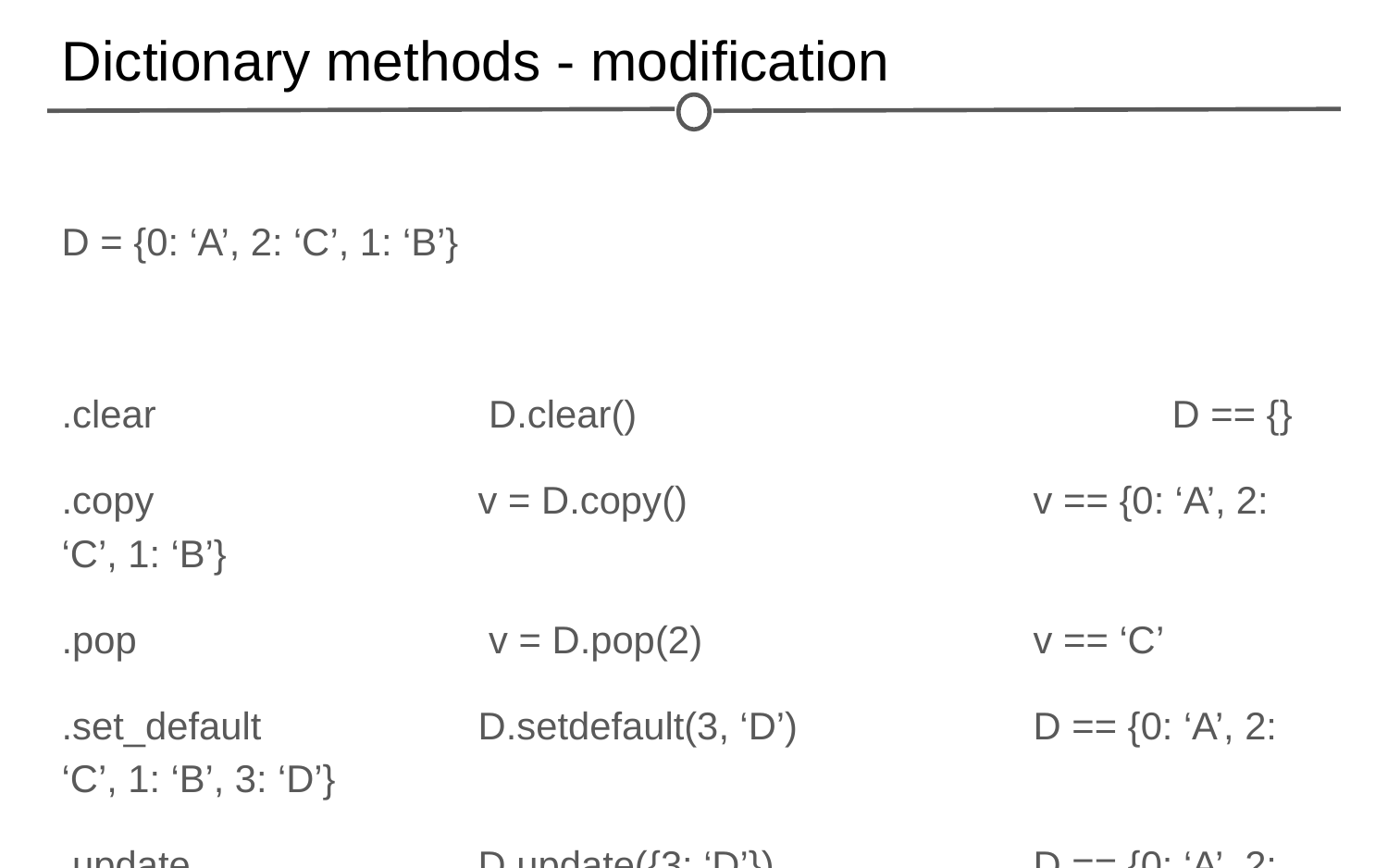

# Dictionary methods - modification

D = {0: ‘A’, 2: ‘C’, 1: ‘B’}

.clear			 D.clear()				D == {}
.copy		 	v = D.copy()			v == {0: ‘A’, 2: ‘C’, 1: ‘B’}
.pop			 v = D.pop(2)			v == ‘C’
.set_default		D.setdefault(3, ‘D’)		D == {0: ‘A’, 2: ‘C’, 1: ‘B’, 3: ‘D’}
.update			D.update({3: ‘D’})		D == {0: ‘A’, 2: ‘C’, 1: ‘B’, 3: ‘D’}